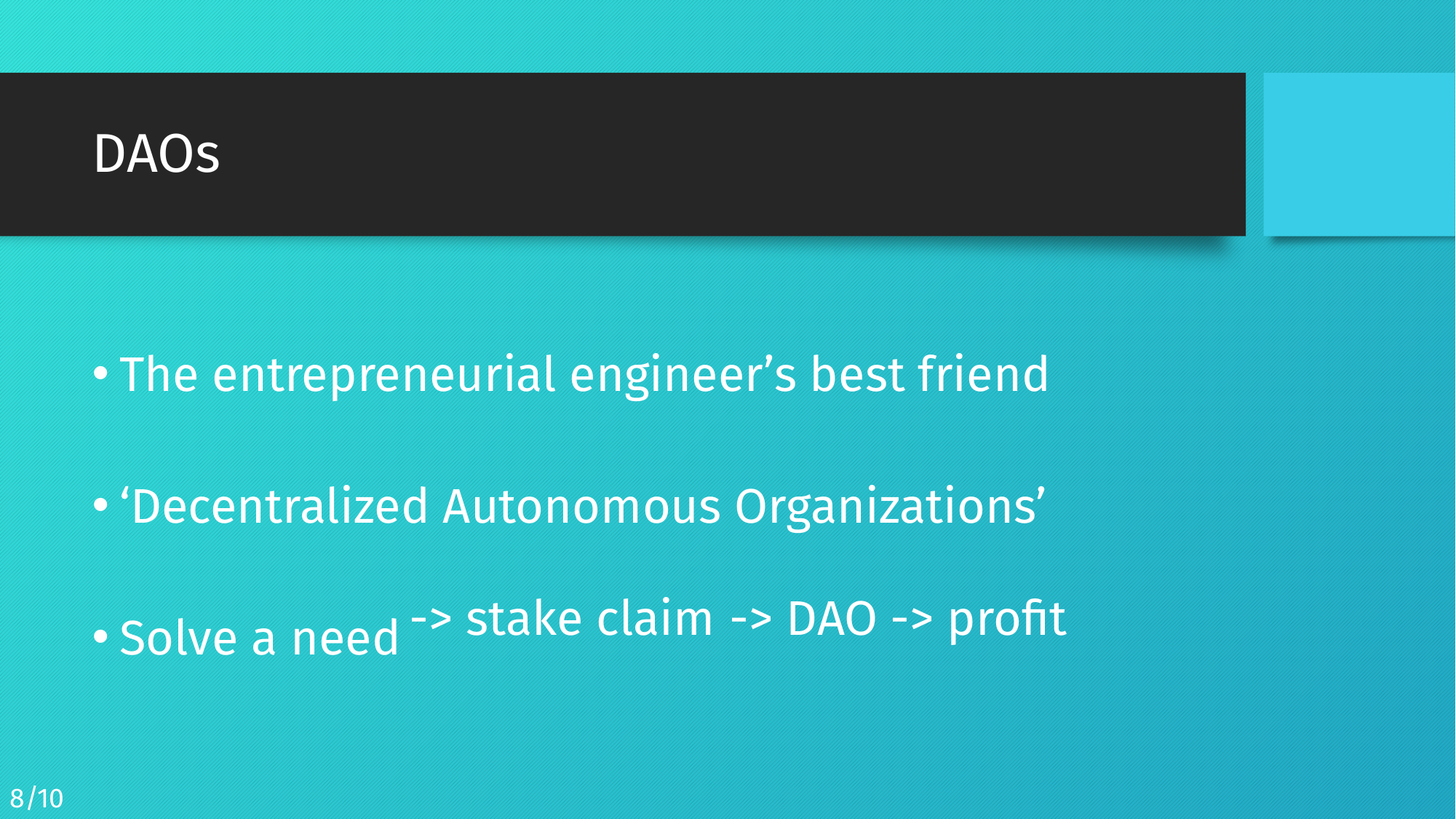

# DAOs
The entrepreneurial engineer’s best friend
‘Decentralized Autonomous Organizations’
Solve a need

-> DAO
-> profit
-> stake claim
8/10